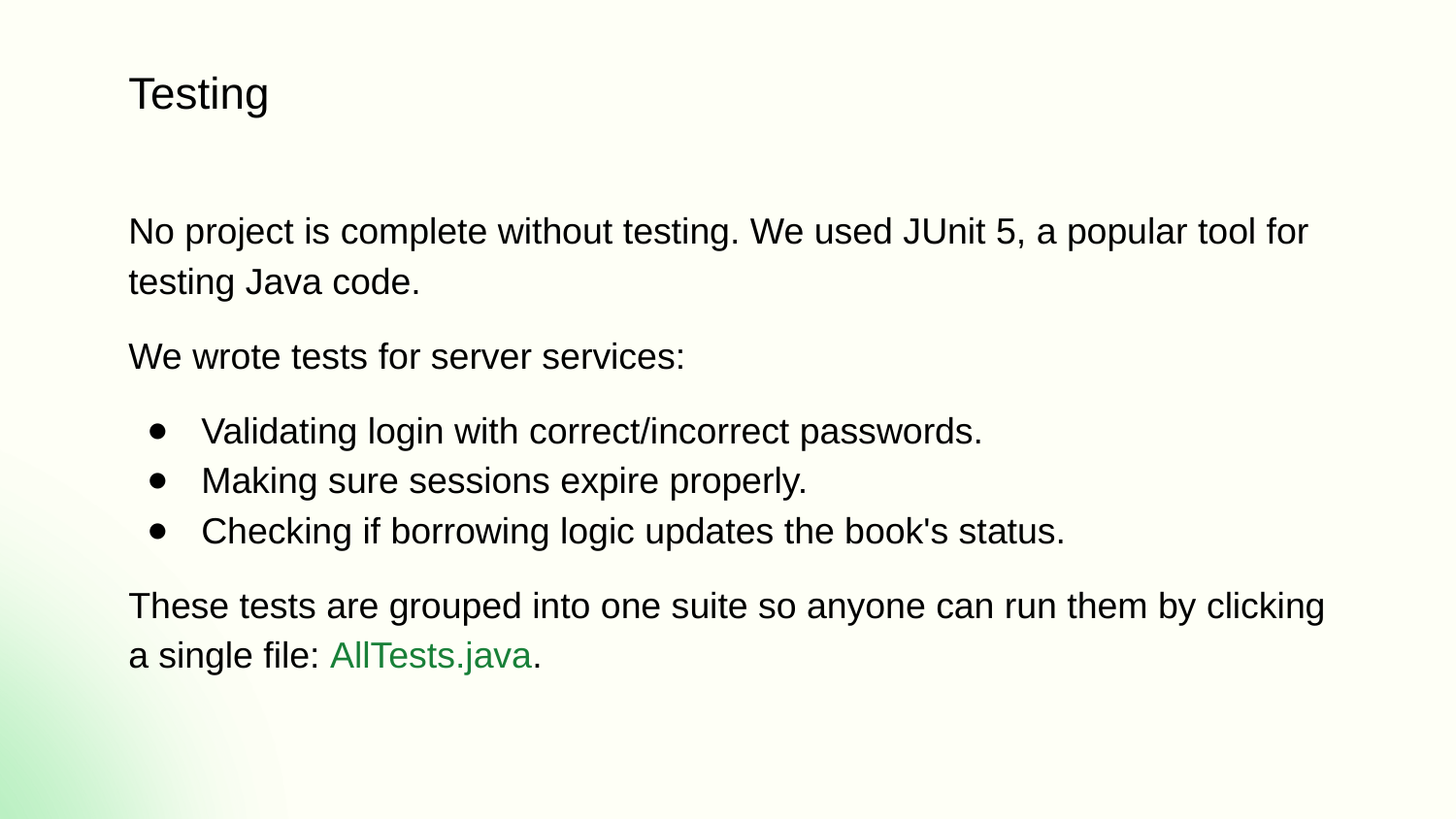

# Testing
No project is complete without testing. We used JUnit 5, a popular tool for testing Java code.
We wrote tests for server services:
Validating login with correct/incorrect passwords.
Making sure sessions expire properly.
Checking if borrowing logic updates the book's status.
These tests are grouped into one suite so anyone can run them by clicking a single file: AllTests.java.